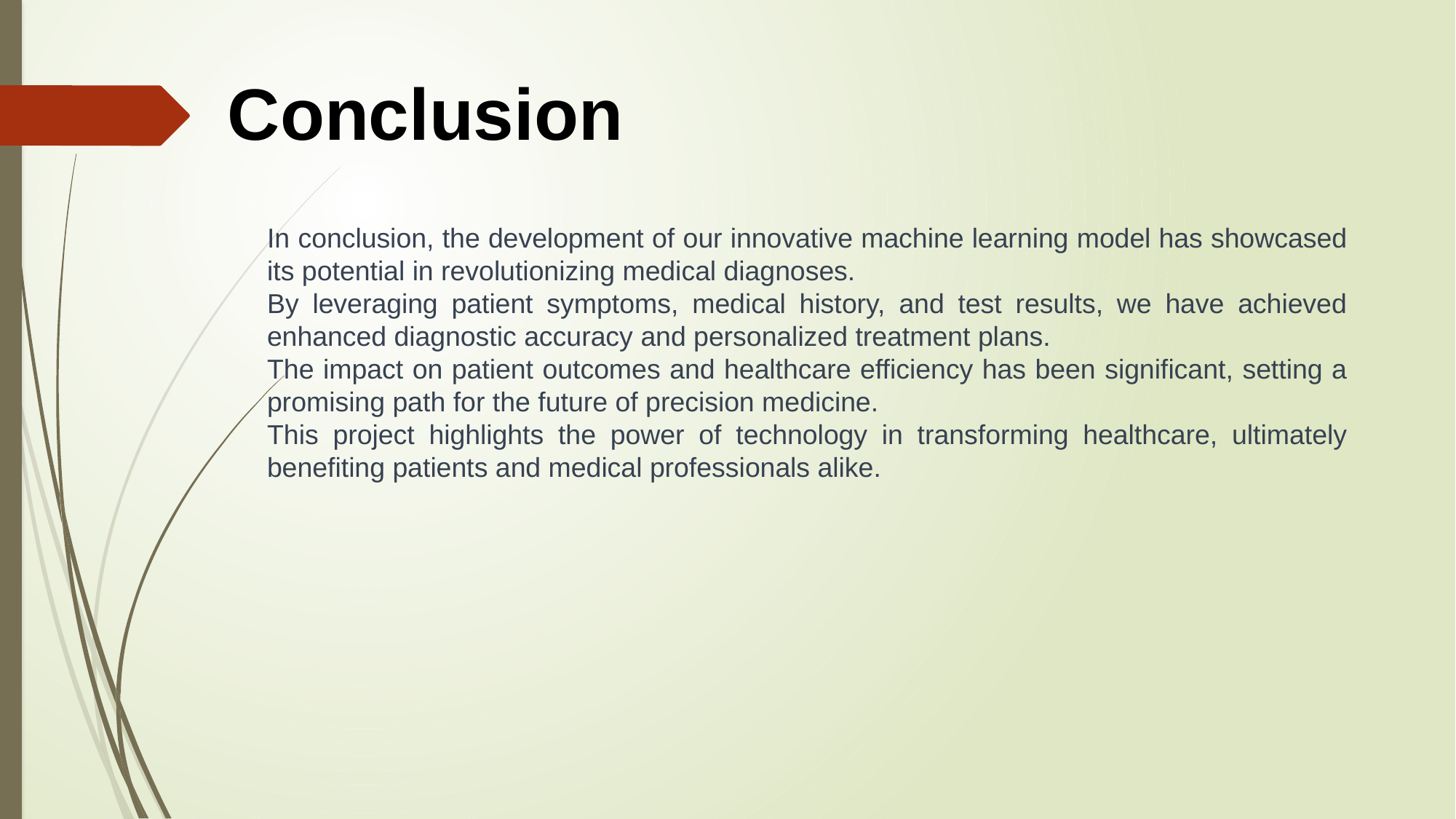

Conclusion
In conclusion, the development of our innovative machine learning model has showcased its potential in revolutionizing medical diagnoses.
By leveraging patient symptoms, medical history, and test results, we have achieved enhanced diagnostic accuracy and personalized treatment plans.
The impact on patient outcomes and healthcare efficiency has been significant, setting a promising path for the future of precision medicine.
This project highlights the power of technology in transforming healthcare, ultimately benefiting patients and medical professionals alike.